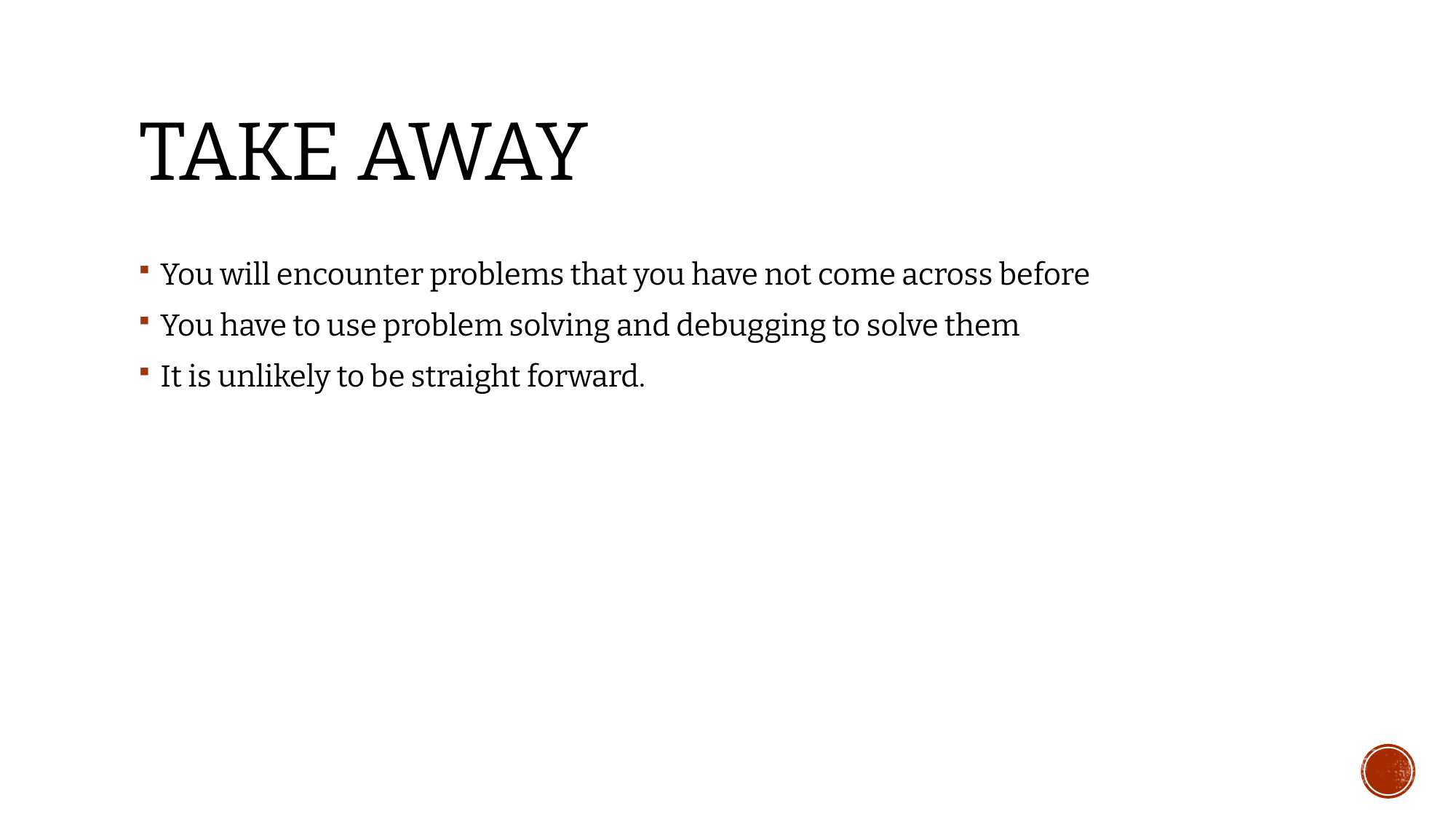

# Take away
You will encounter problems that you have not come across before
You have to use problem solving and debugging to solve them
It is unlikely to be straight forward.